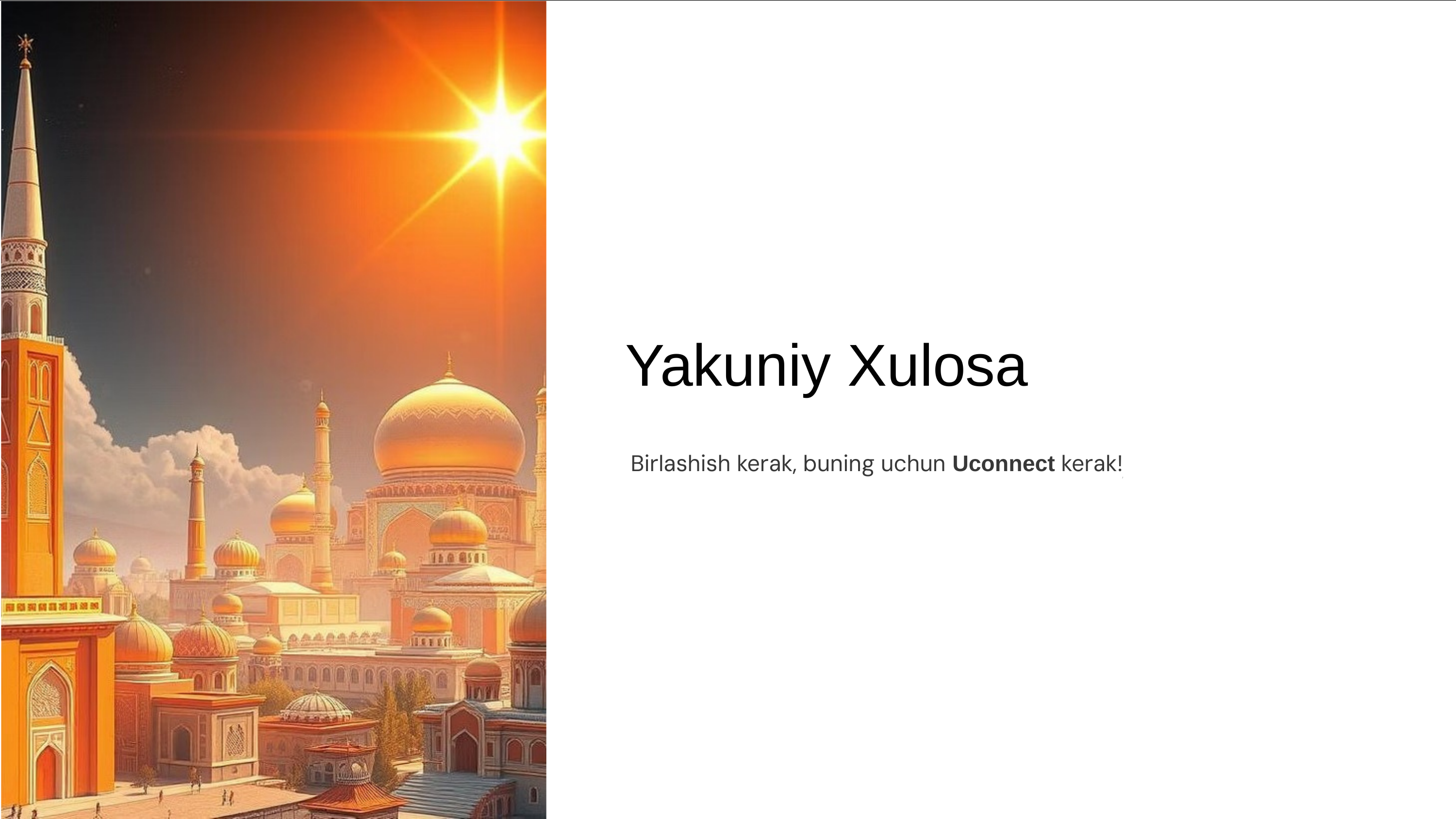

Yakuniy Xulosa
Birlashish kerak, buning uchun Uconnect kerak!
/